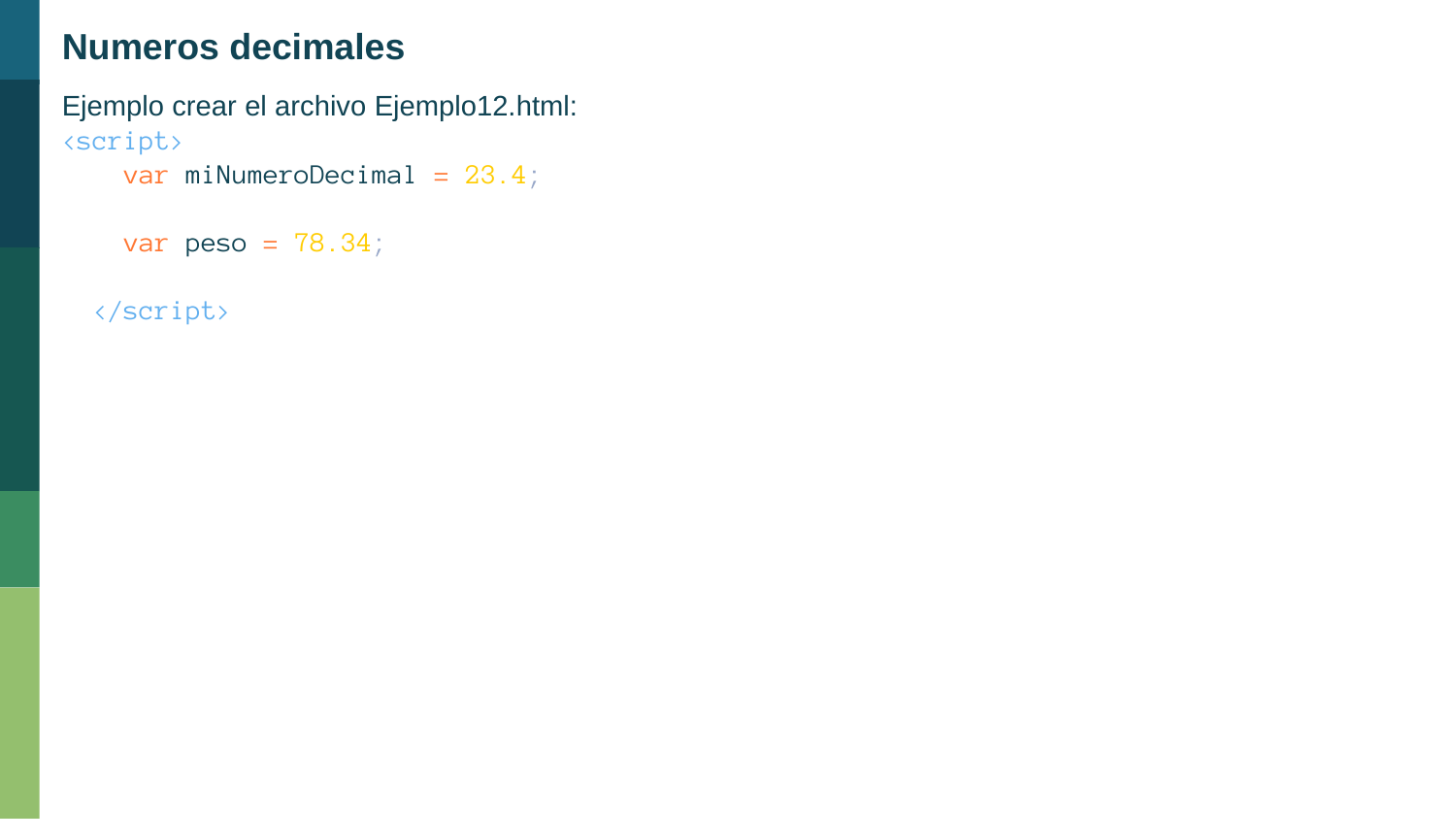

Numeros decimales
Ejemplo crear el archivo Ejemplo12.html:
<script>
    var miNumeroDecimal = 23.4;
    var peso = 78.34;

  </script>